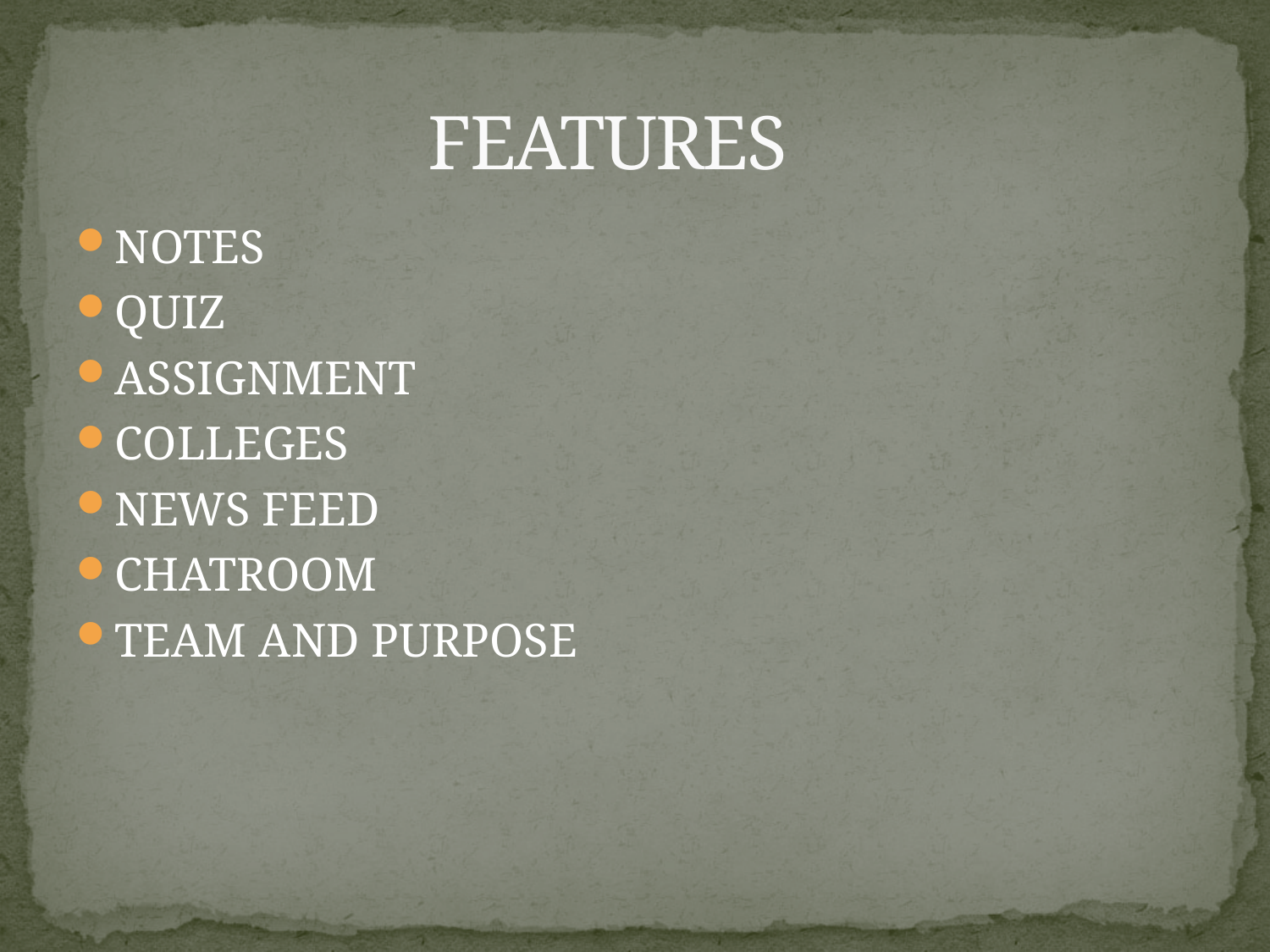

# FEATURES
NOTES
QUIZ
ASSIGNMENT
COLLEGES
NEWS FEED
CHATROOM
TEAM AND PURPOSE